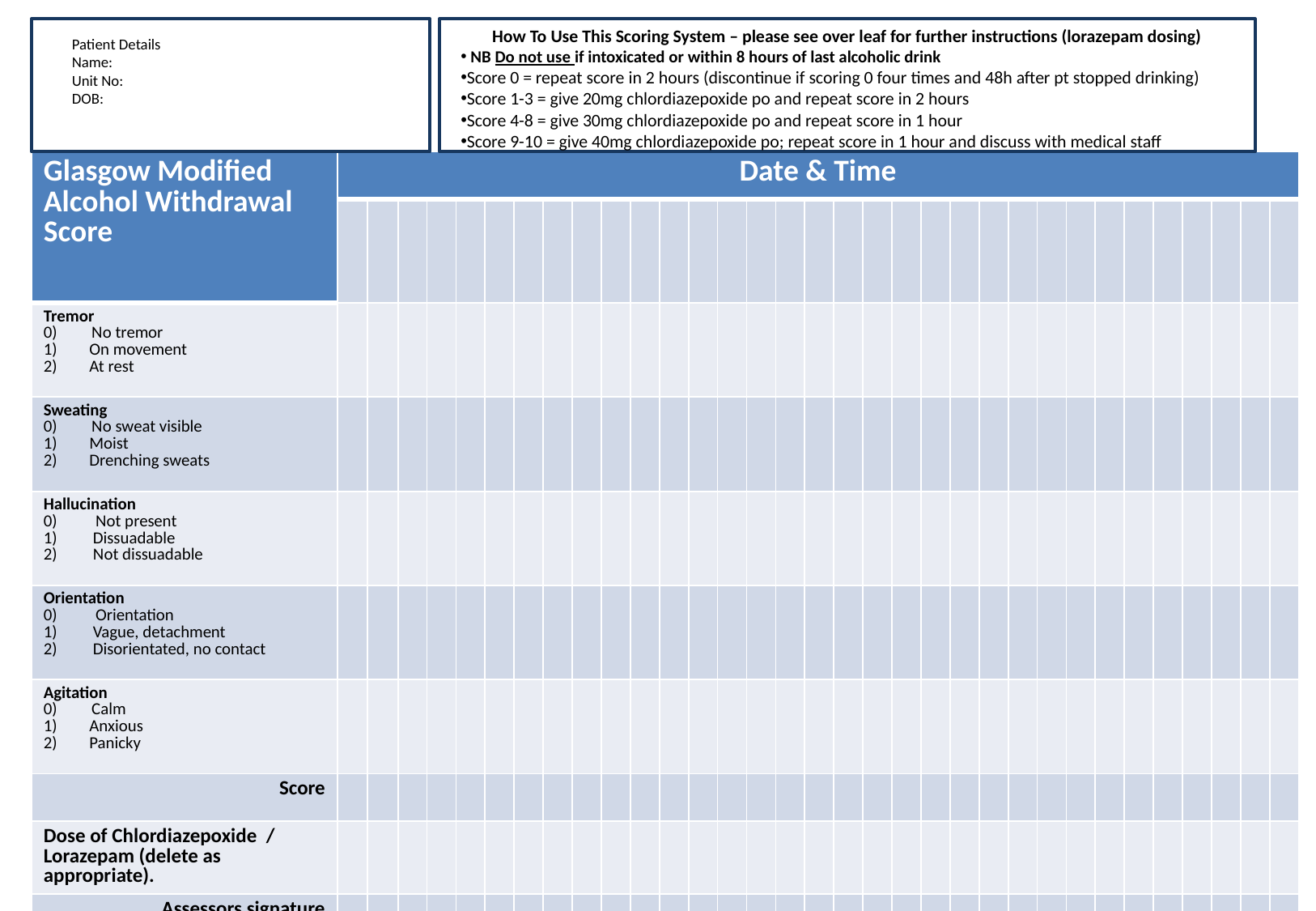

How To Use This Scoring System – please see over leaf for further instructions (lorazepam dosing)
 NB Do not use if intoxicated or within 8 hours of last alcoholic drink
Score 0 = repeat score in 2 hours (discontinue if scoring 0 four times and 48h after pt stopped drinking)
Score 1-3 = give 20mg chlordiazepoxide po and repeat score in 2 hours
Score 4-8 = give 30mg chlordiazepoxide po and repeat score in 1 hour
Score 9-10 = give 40mg chlordiazepoxide po; repeat score in 1 hour and discuss with medical staff
Patient Details
Name:
Unit No:
DOB:
| Glasgow Modified Alcohol Withdrawal Score | Date & Time |  |  |  |  |  |  |  |  |  |  |  |  |  |  |  |  |  |  |  |  |  |  |  |  |  |  |  |  |  |  |  |  |
| --- | --- | --- | --- | --- | --- | --- | --- | --- | --- | --- | --- | --- | --- | --- | --- | --- | --- | --- | --- | --- | --- | --- | --- | --- | --- | --- | --- | --- | --- | --- | --- | --- | --- |
|  |  |  |  |  |  |  |  |  |  |  |  |  |  |  |  |  |  |  |  |  |  |  |  |  |  |  |  |  |  |  |  |  |  |
| Tremor 0) No tremor On movement At rest |  |  |  |  |  |  |  |  |  |  |  |  |  |  |  |  |  |  |  |  |  |  |  |  |  |  |  |  |  |  |  |  |  |
| Sweating 0) No sweat visible Moist Drenching sweats |  |  |  |  |  |  |  |  |  |  |  |  |  |  |  |  |  |  |  |  |  |  |  |  |  |  |  |  |  |  |  |  |  |
| Hallucination 0) Not present Dissuadable Not dissuadable |  |  |  |  |  |  |  |  |  |  |  |  |  |  |  |  |  |  |  |  |  |  |  |  |  |  |  |  |  |  |  |  |  |
| Orientation 0) Orientation Vague, detachment Disorientated, no contact |  |  |  |  |  |  |  |  |  |  |  |  |  |  |  |  |  |  |  |  |  |  |  |  |  |  |  |  |  |  |  |  |  |
| Agitation 0) Calm Anxious Panicky |  |  |  |  |  |  |  |  |  |  |  |  |  |  |  |  |  |  |  |  |  |  |  |  |  |  |  |  |  |  |  |  |  |
| Score |  |  |  |  |  |  |  |  |  |  |  |  |  |  |  |  |  |  |  |  |  |  |  |  |  |  |  |  |  |  |  |  |  |
| Dose of Chlordiazepoxide / Lorazepam (delete as appropriate). |  |  |  |  |  |  |  |  |  |  |  |  |  |  |  |  |  |  |  |  |  |  |  |  |  |  |  |  |  |  |  |  |  |
| Assessors signature |  |  |  |  |  |  |  |  |  |  |  |  |  |  |  |  |  |  |  |  |  |  |  |  |  |  |  |  |  |  |  |  |  |